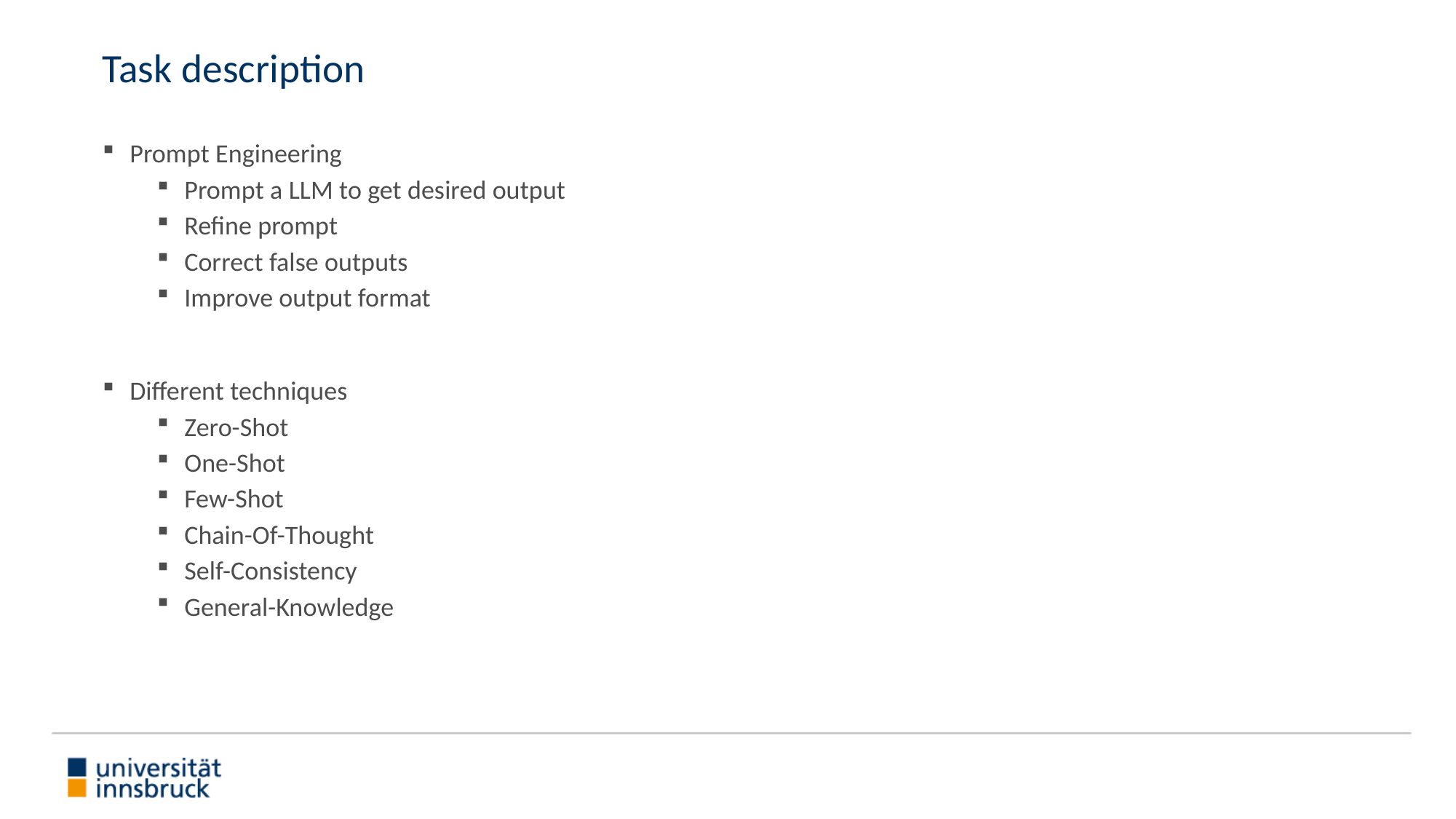

# Task description
Prompt Engineering
Prompt a LLM to get desired output
Refine prompt
Correct false outputs
Improve output format

Different techniques
Zero-Shot
One-Shot
Few-Shot
Chain-Of-Thought
Self-Consistency
General-Knowledge